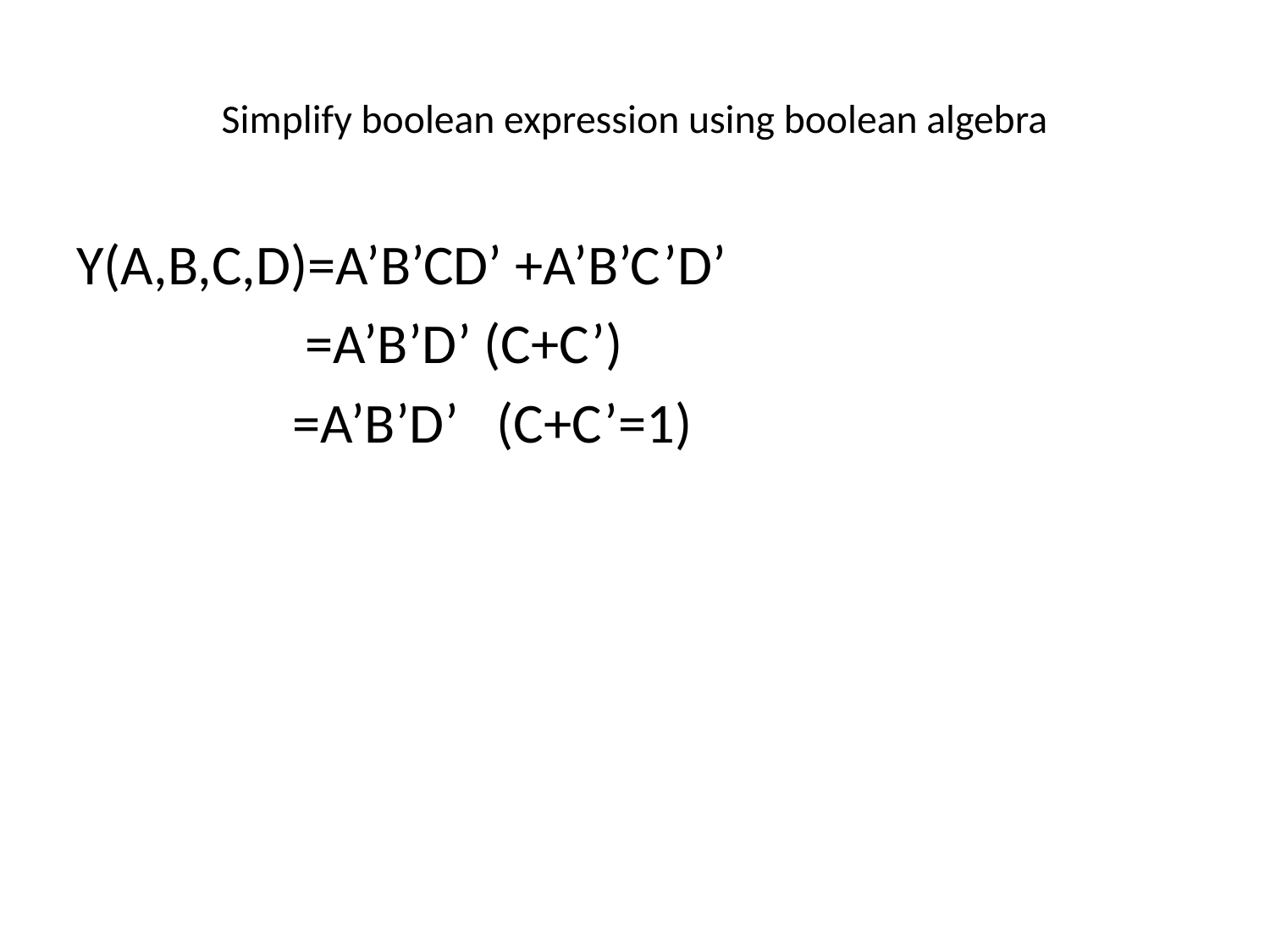

# Simplify boolean expression using boolean algebra
Y(A,B,C,D)=A’B’CD’ +A’B’C’D’
                  =A’B’D’ (C+C’)
                 =A’B’D’   (C+C’=1)